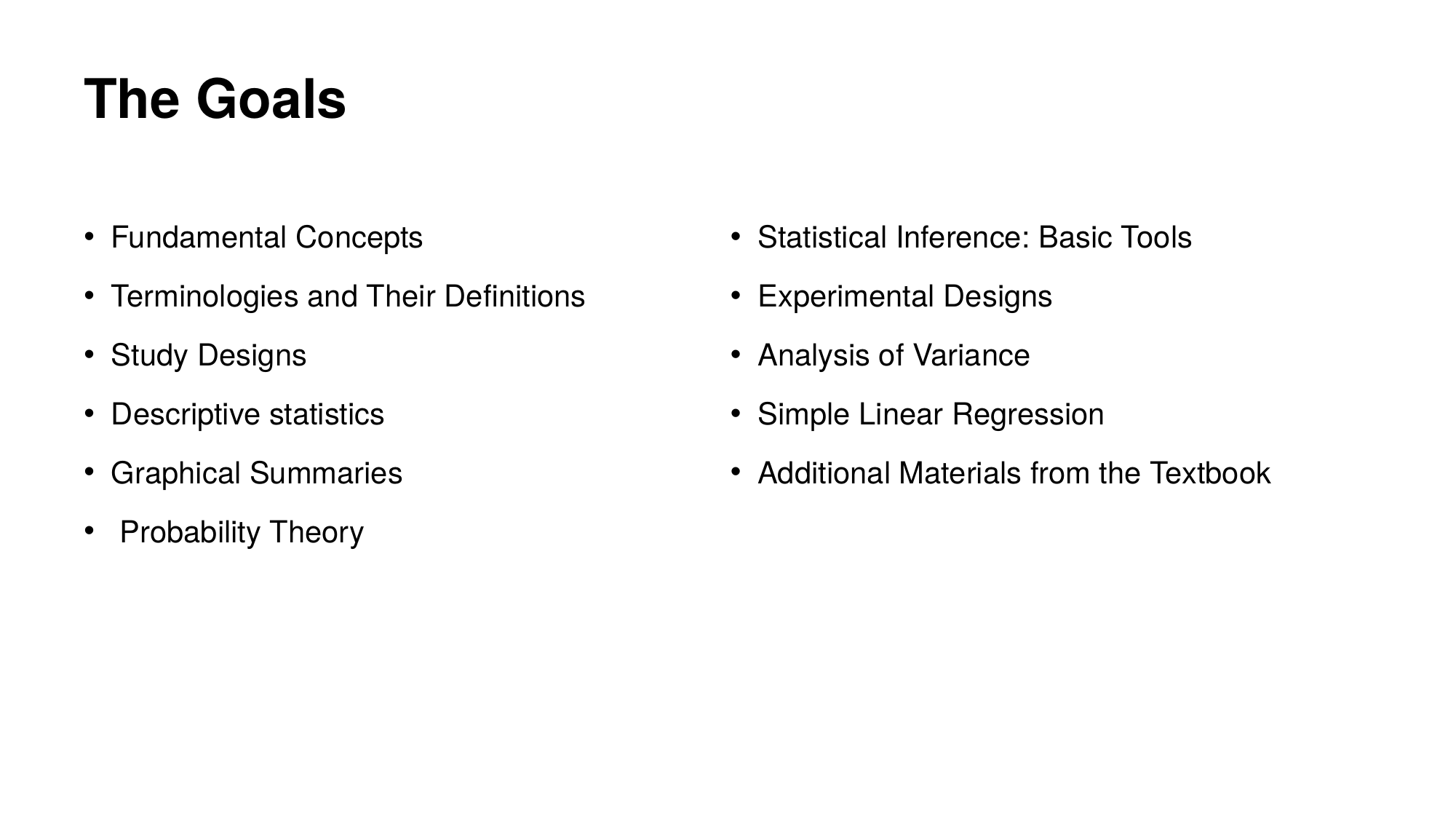

# The Goals
Fundamental Concepts
Terminologies and Their Definitions
Study Designs
Descriptive statistics
Graphical Summaries
 Probability Theory

Statistical Inference: Basic Tools
Experimental Designs
Analysis of Variance
Simple Linear Regression
Additional Materials from the Textbook